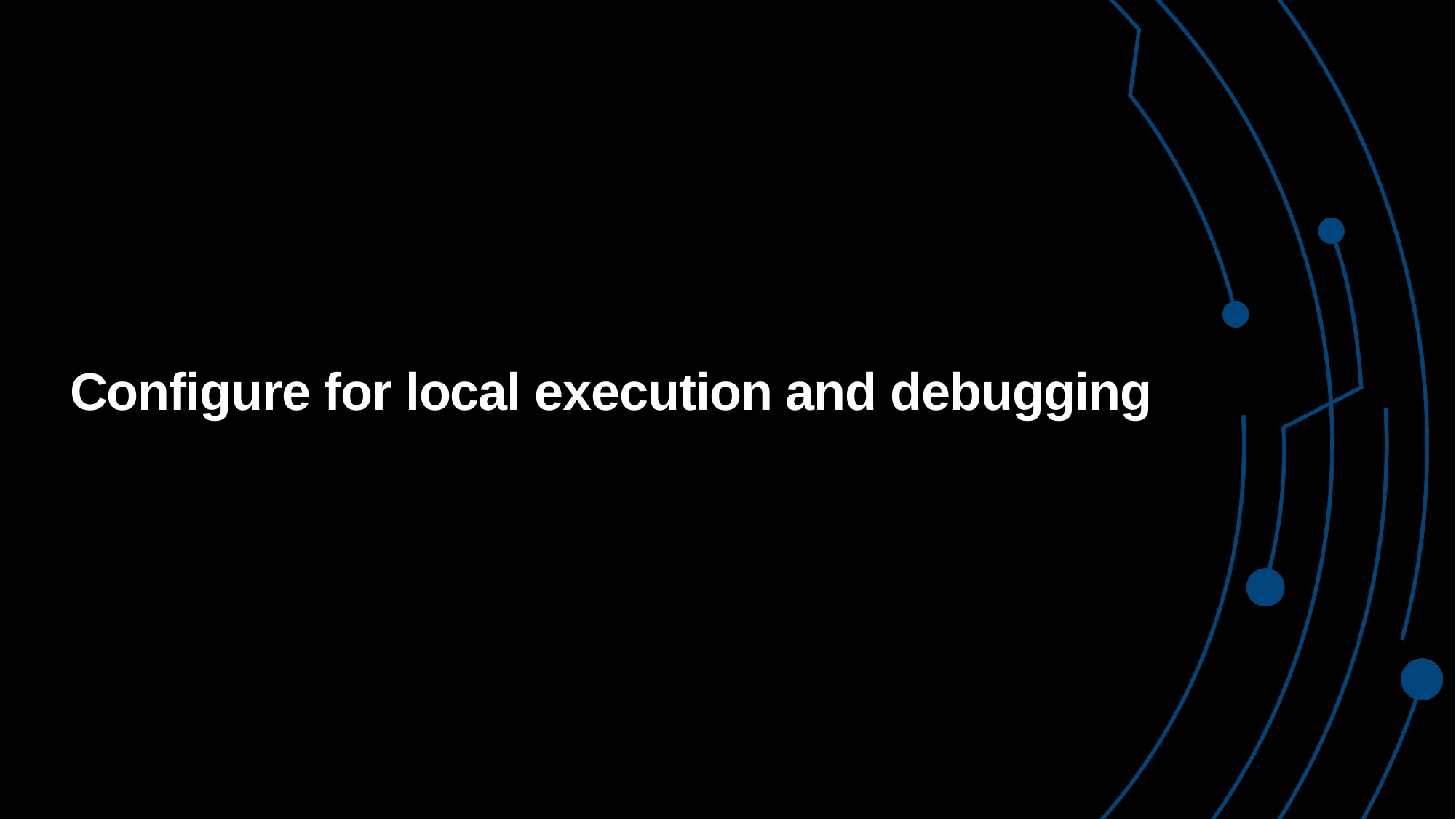

# Configure for local execution and debugging